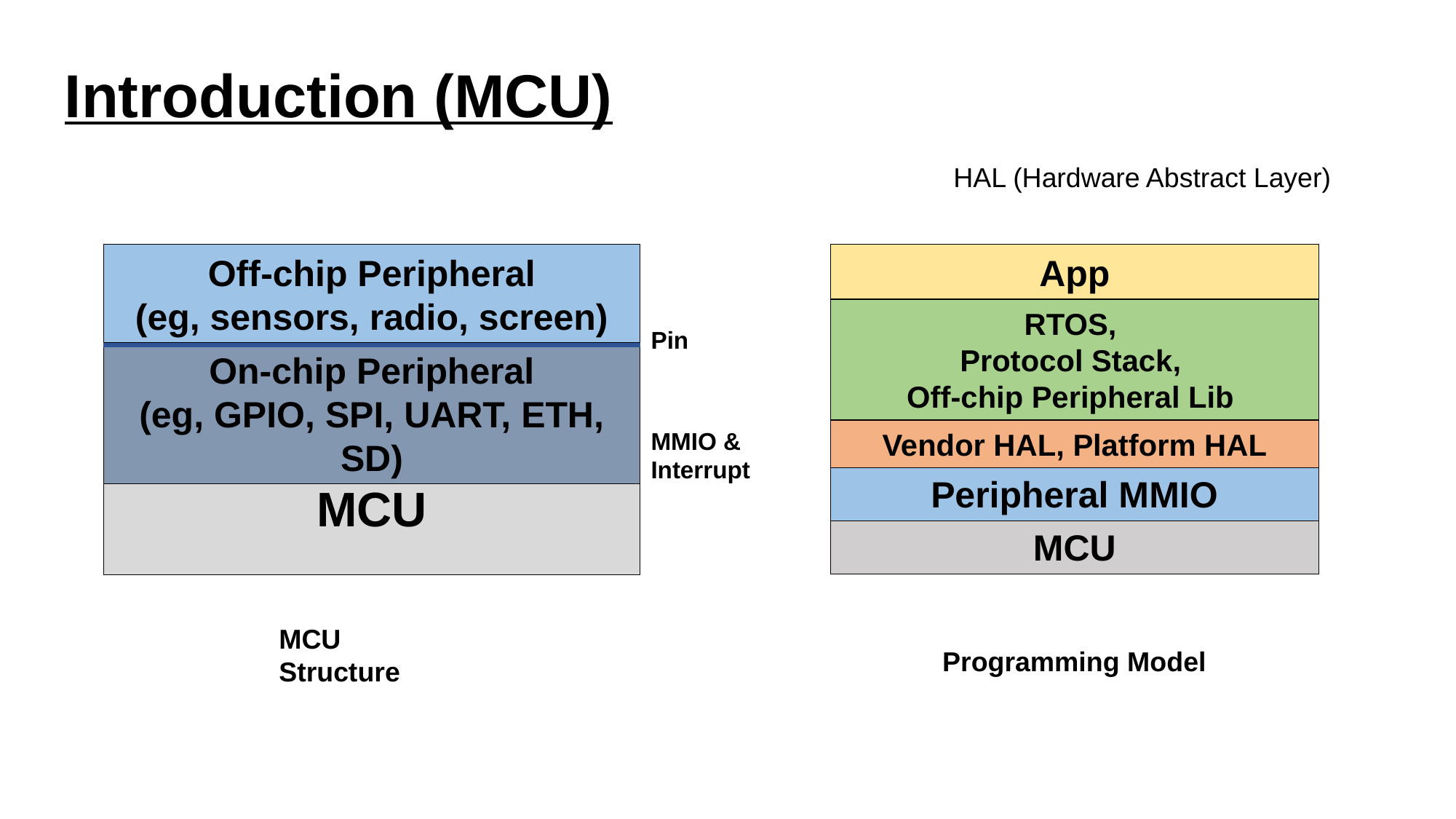

Introduction (MCU)
HAL (Hardware Abstract Layer)
Off-chip Peripheral
(eg, sensors, radio, screen)
Pin
On-chip Peripheral
(eg, GPIO, SPI, UART, ETH, SD)
MMIO & Interrupt

MCU

App
RTOS,
Protocol Stack,
Off-chip Peripheral Lib
Vendor HAL, Platform HAL
Peripheral MMIO
MCU
MCU Structure
Programming Model